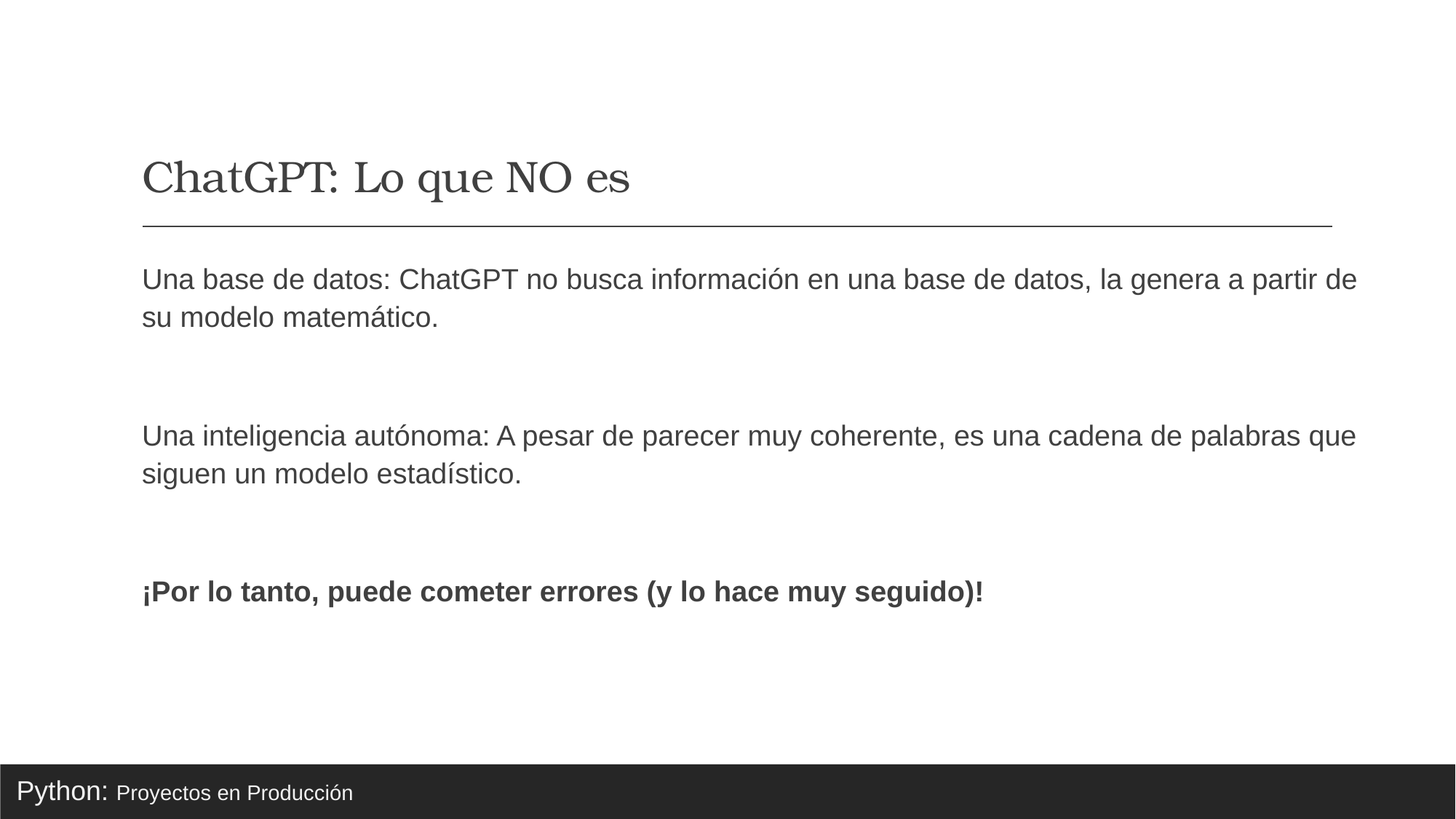

# ChatGPT: Lo que NO es
Una base de datos: ChatGPT no busca información en una base de datos, la genera a partir de su modelo matemático.

Una inteligencia autónoma: A pesar de parecer muy coherente, es una cadena de palabras que siguen un modelo estadístico.

¡Por lo tanto, puede cometer errores (y lo hace muy seguido)!
Python: Proyectos en Producción